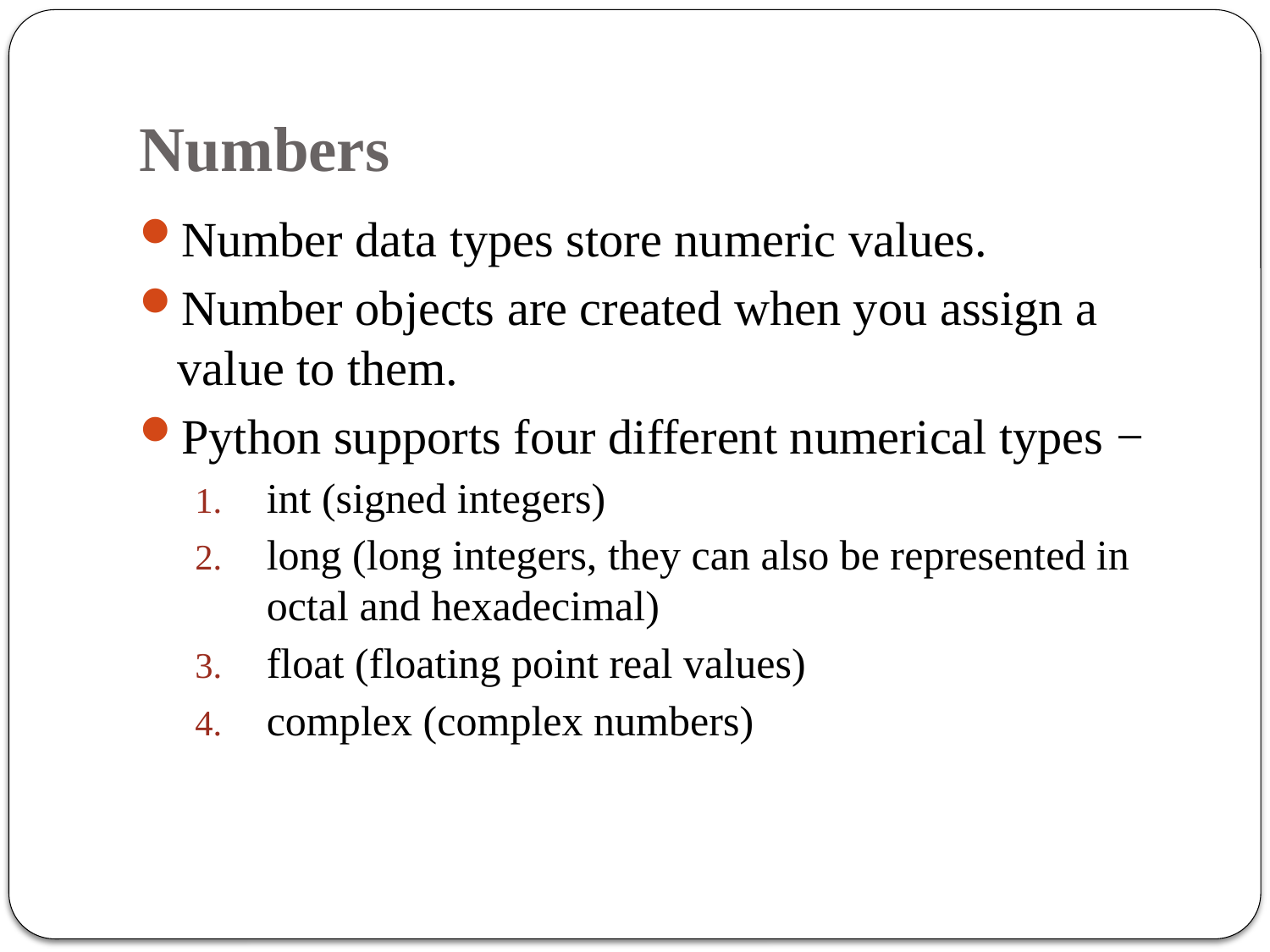

# Numbers
Number data types store numeric values.
Number objects are created when you assign a value to them.
Python supports four different numerical types −
int (signed integers)
long (long integers, they can also be represented in octal and hexadecimal)
float (floating point real values)
complex (complex numbers)